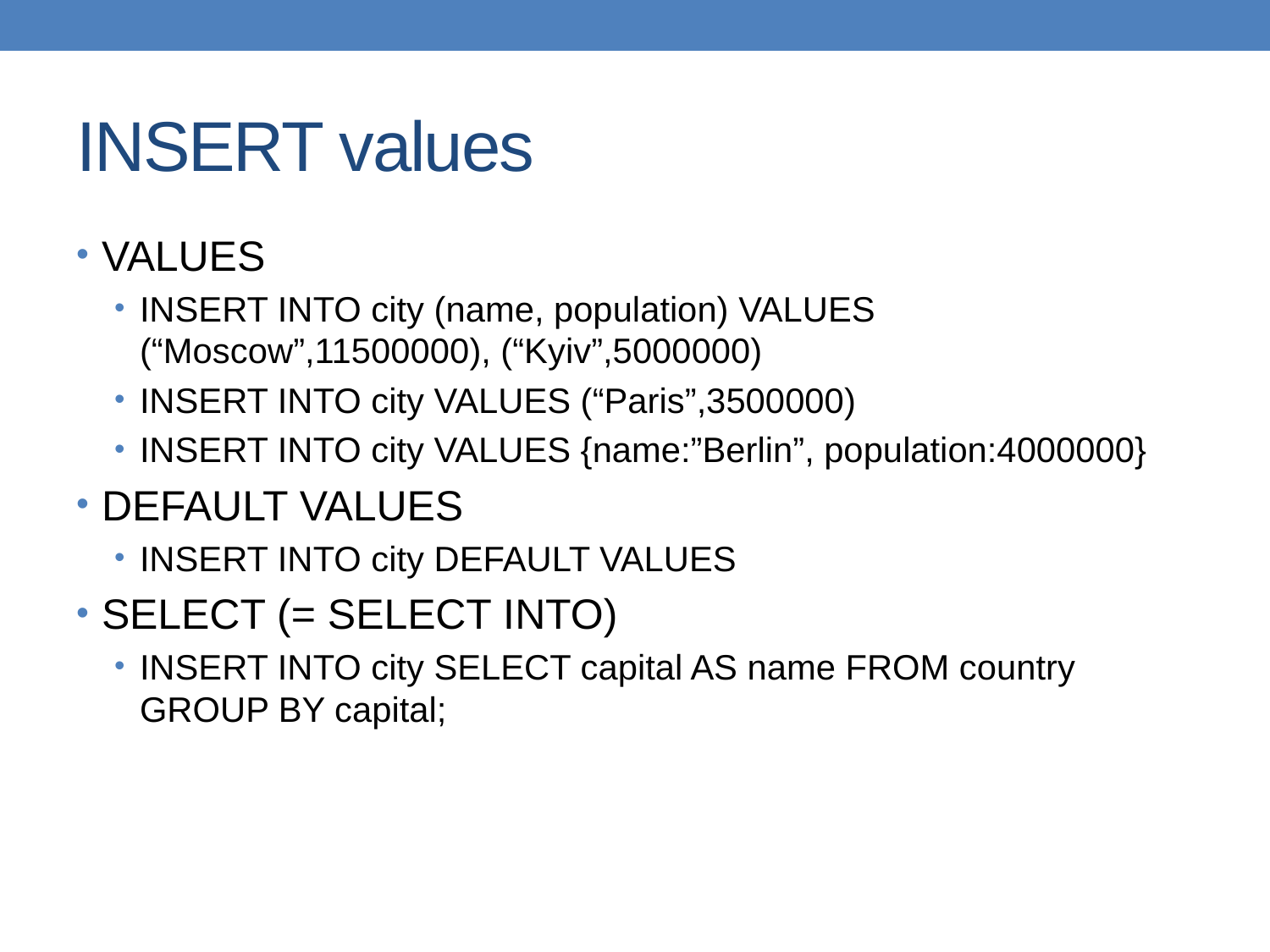

# INSERT values
VALUES
INSERT INTO city (name, population) VALUES (“Moscow”,11500000), (“Kyiv”,5000000)
INSERT INTO city VALUES (“Paris”,3500000)
INSERT INTO city VALUES {name:”Berlin”, population:4000000}
DEFAULT VALUES
INSERT INTO city DEFAULT VALUES
SELECT (= SELECT INTO)
INSERT INTO city SELECT capital AS name FROM country GROUP BY capital;